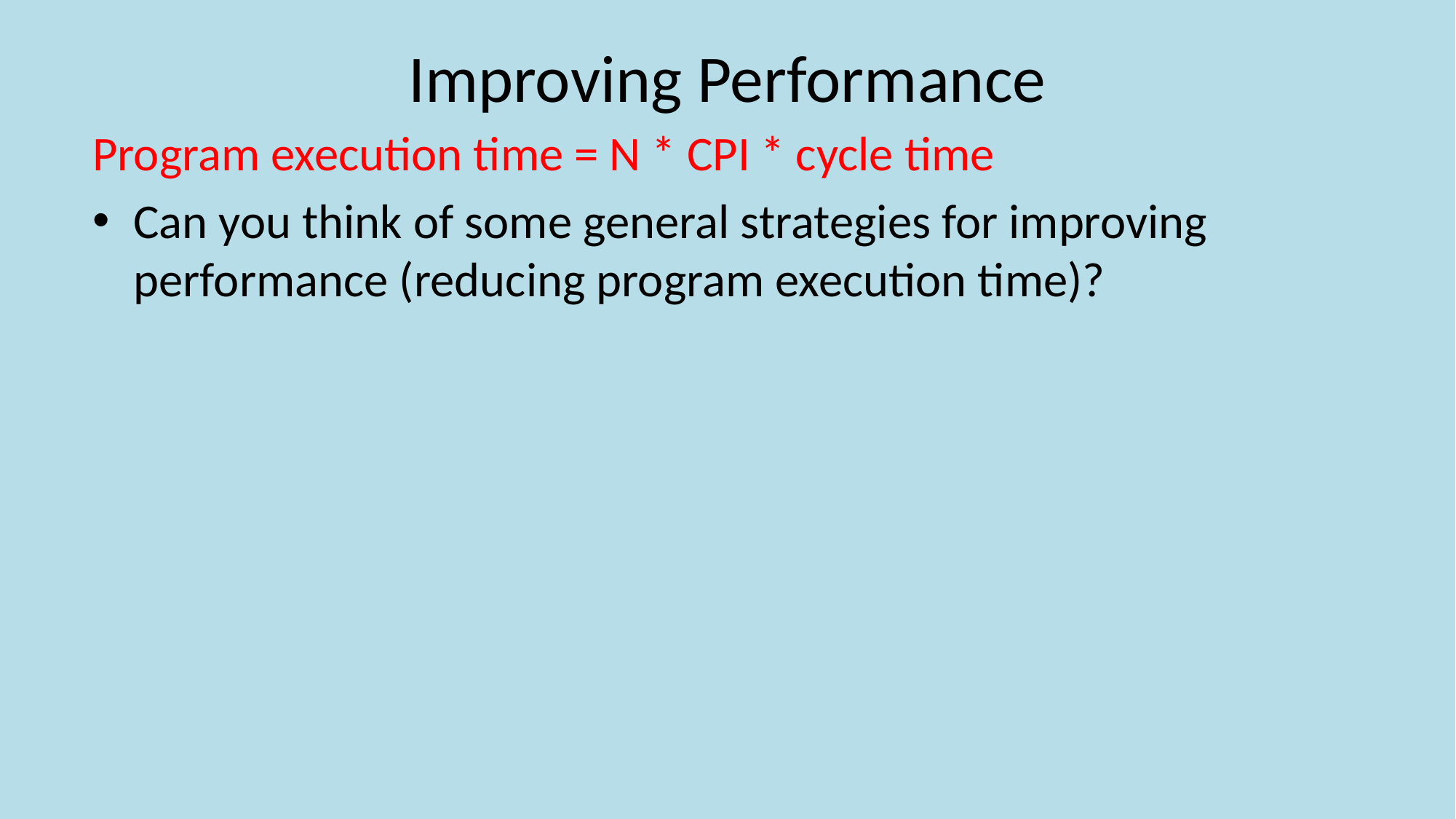

# Improving Performance
Program execution time = N * CPI * cycle time
Can you think of some general strategies for improving performance (reducing program execution time)?